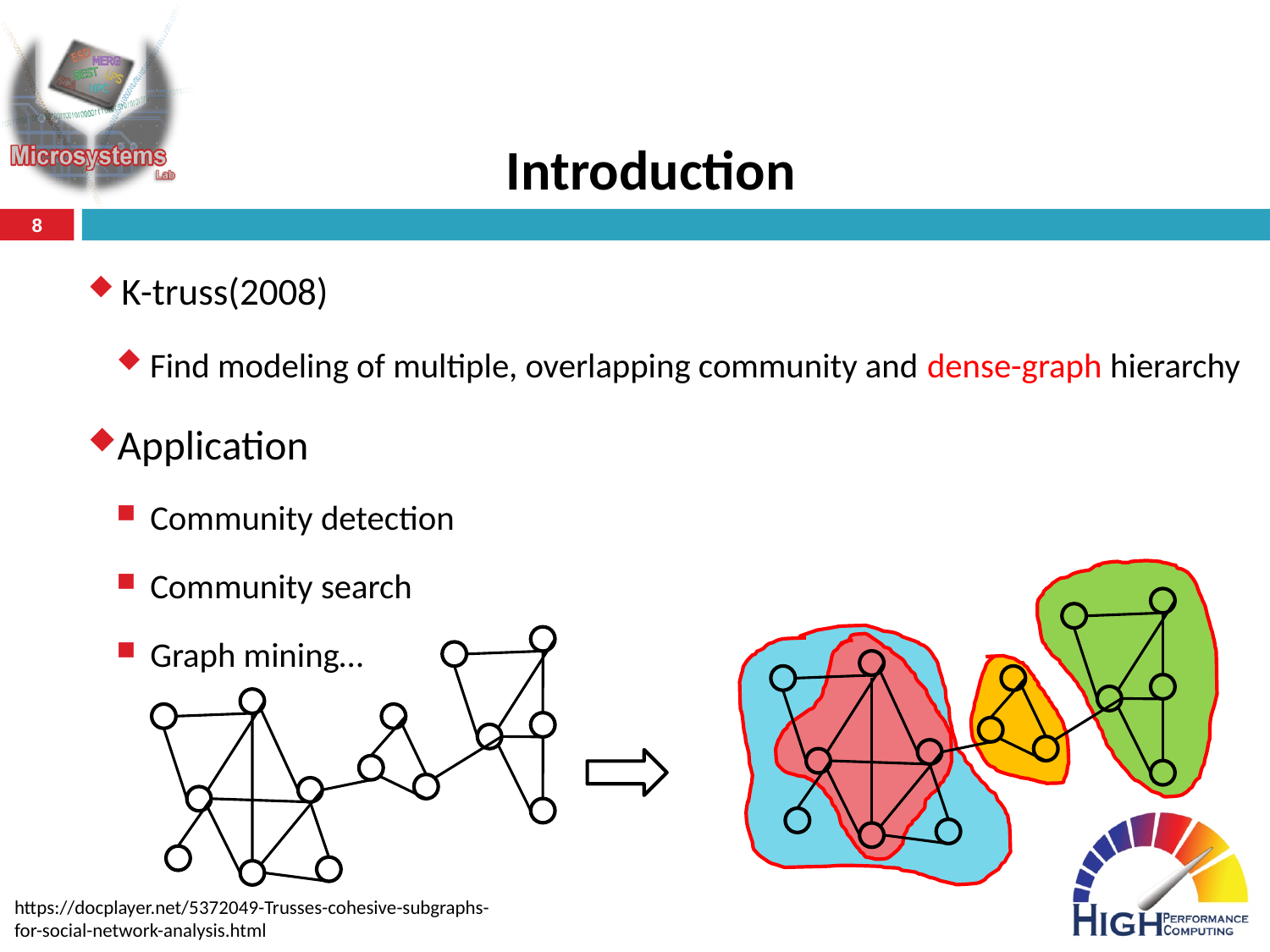

# Introduction
8
K-truss(2008)
Find modeling of multiple, overlapping community and dense-graph hierarchy
Application
Community detection
Community search
Graph mining…

https://docplayer.net/5372049-Trusses-cohesive-subgraphs-for-social-network-analysis.html